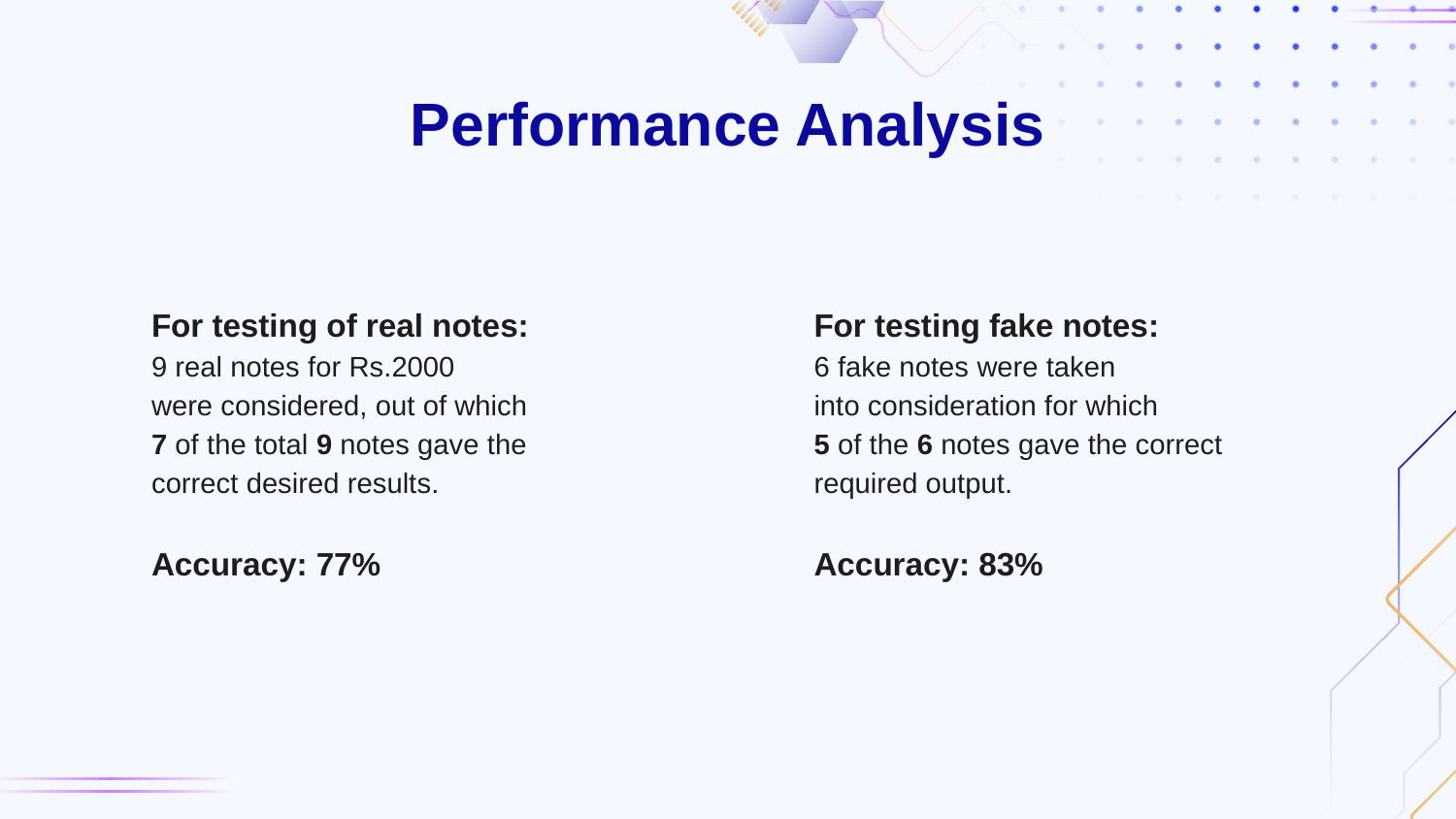

# Performance Analysis
For testing of real notes:
9 real notes for Rs.2000
were considered, out of which
7 of the total 9 notes gave the
correct desired results.

Accuracy: 77%
For testing fake notes:
6 fake notes were taken
into consideration for which
5 of the 6 notes gave the correct
required output.

Accuracy: 83%